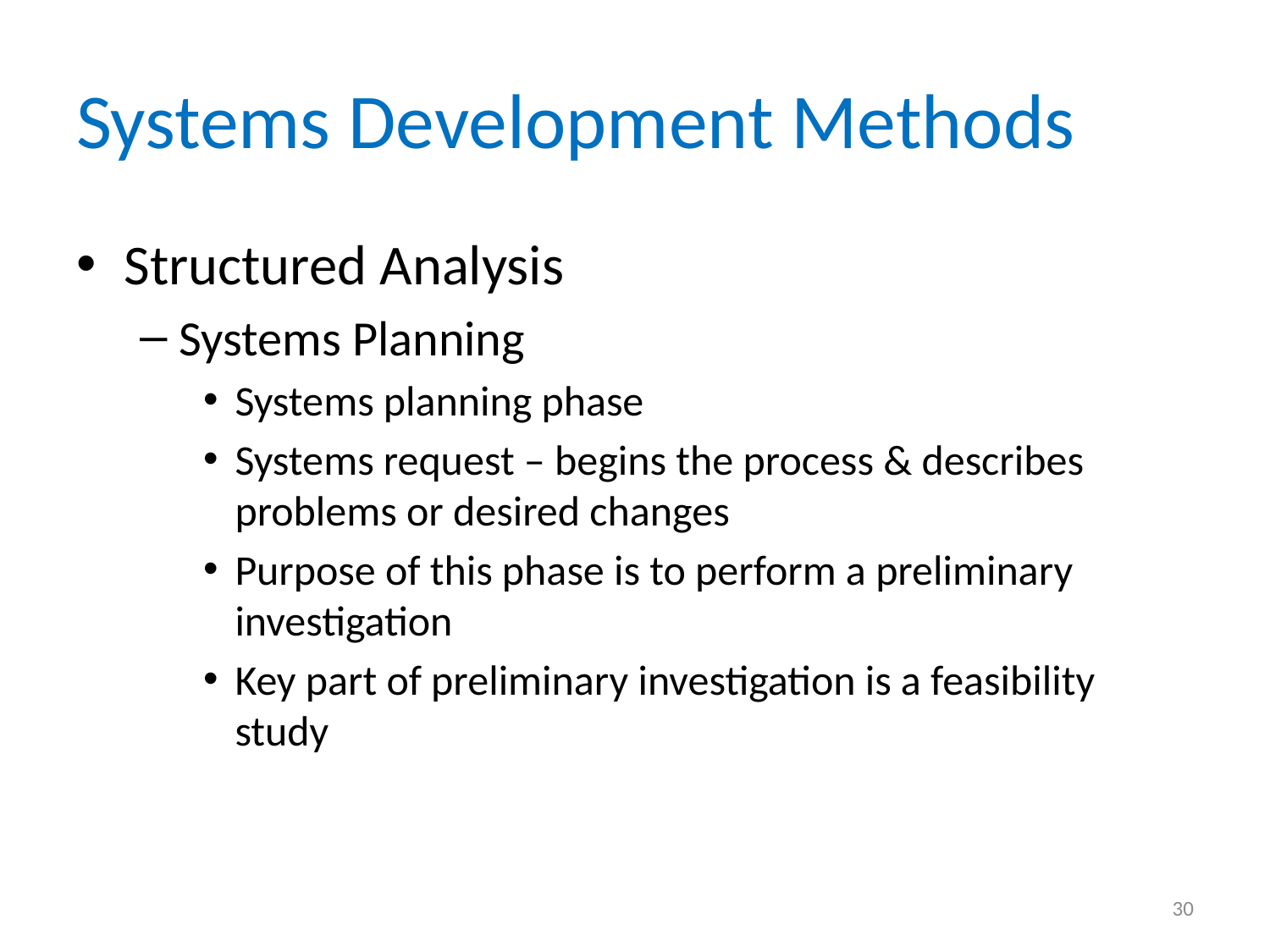

# Systems Development Methods
Structured Analysis
Systems Planning
Systems planning phase
Systems request – begins the process & describes problems or desired changes
Purpose of this phase is to perform a preliminary investigation
Key part of preliminary investigation is a feasibility study
30